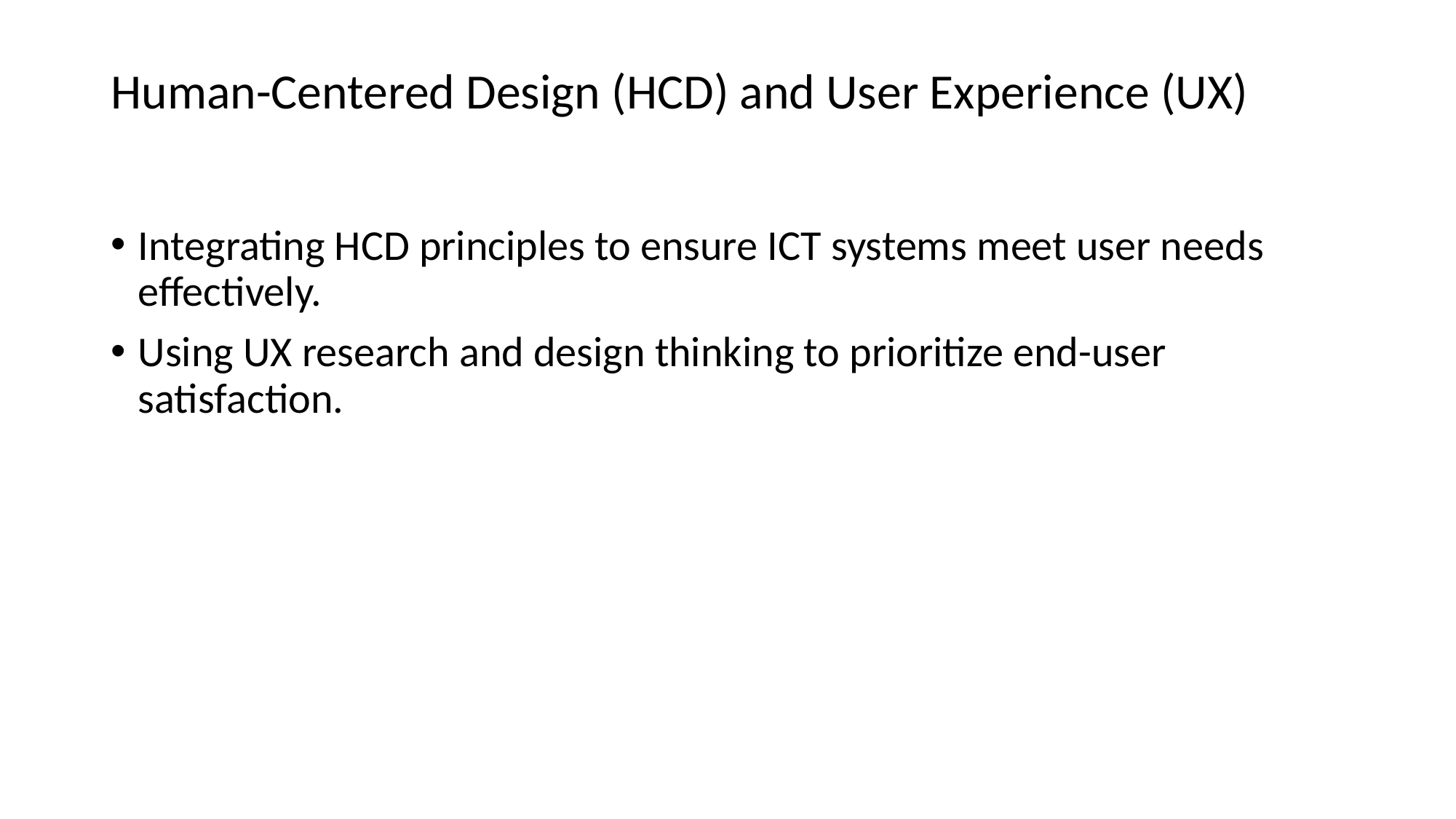

# Human-Centered Design (HCD) and User Experience (UX)
Integrating HCD principles to ensure ICT systems meet user needs effectively.
Using UX research and design thinking to prioritize end-user satisfaction.